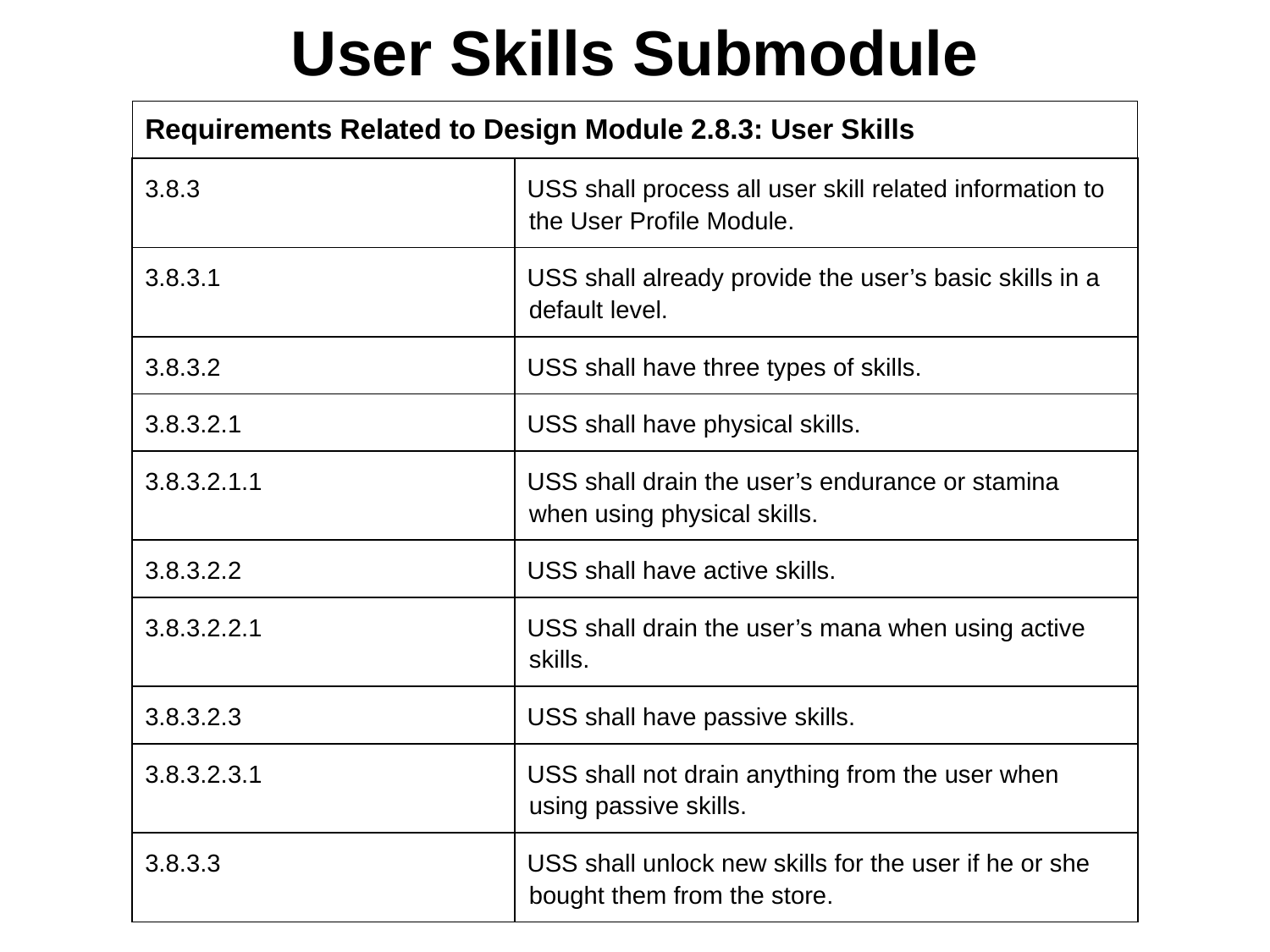

# User Skills Submodule
| Requirements Related to Design Module 2.8.3: User Skills |
| --- |
| 3.8.3 | USS shall process all user skill related information to the User Profile Module. |
| --- | --- |
| 3.8.3.1 | USS shall already provide the user’s basic skills in a default level. |
| 3.8.3.2 | USS shall have three types of skills. |
| 3.8.3.2.1 | USS shall have physical skills. |
| 3.8.3.2.1.1 | USS shall drain the user’s endurance or stamina when using physical skills. |
| 3.8.3.2.2 | USS shall have active skills. |
| 3.8.3.2.2.1 | USS shall drain the user’s mana when using active skills. |
| 3.8.3.2.3 | USS shall have passive skills. |
| 3.8.3.2.3.1 | USS shall not drain anything from the user when using passive skills. |
| 3.8.3.3 | USS shall unlock new skills for the user if he or she bought them from the store. |